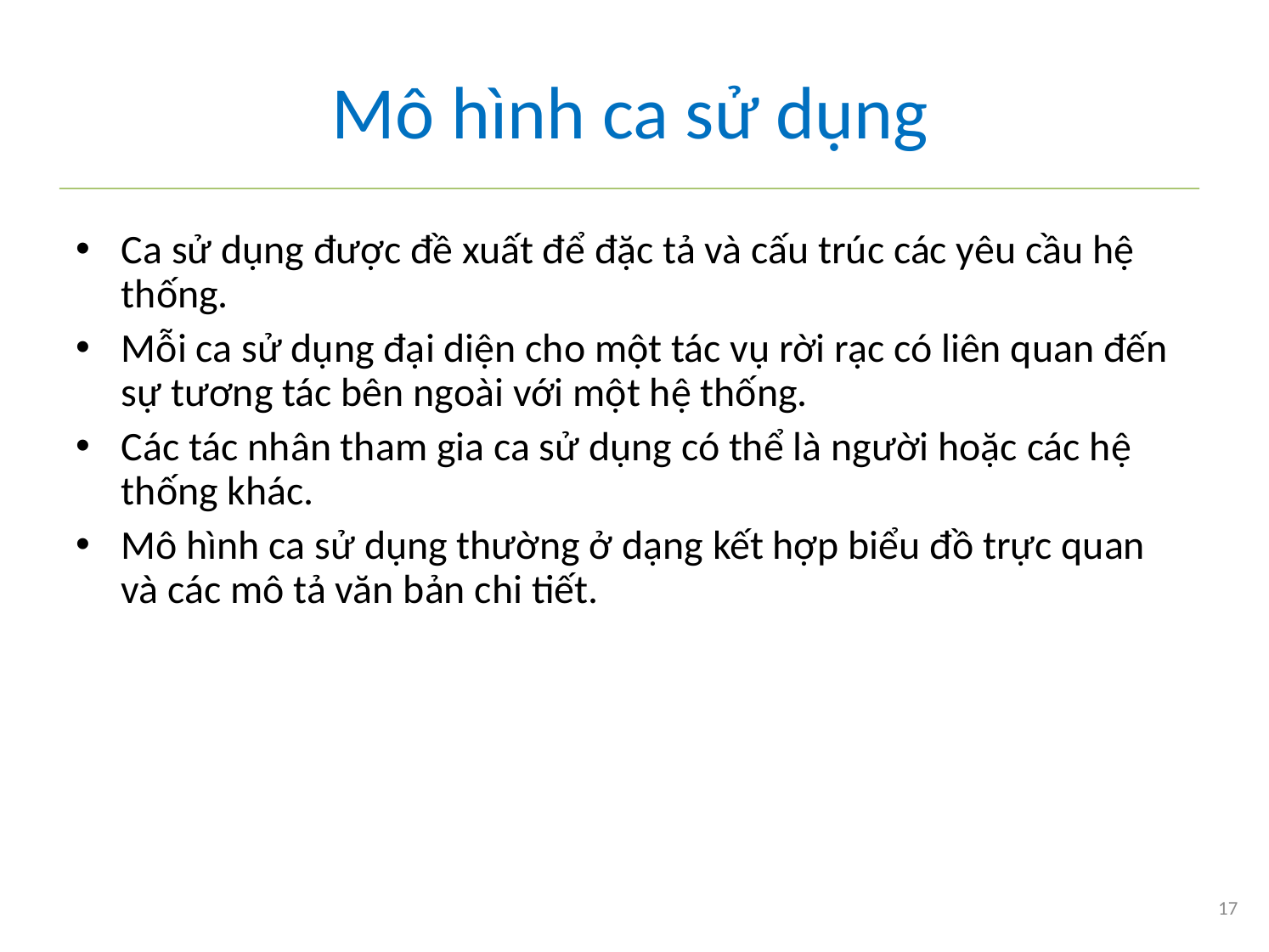

Mô hình ca sử dụng
Ca sử dụng được đề xuất để đặc tả và cấu trúc các yêu cầu hệ thống.
Mỗi ca sử dụng đại diện cho một tác vụ rời rạc có liên quan đến sự tương tác bên ngoài với một hệ thống.
Các tác nhân tham gia ca sử dụng có thể là người hoặc các hệ thống khác.
Mô hình ca sử dụng thường ở dạng kết hợp biểu đồ trực quan và các mô tả văn bản chi tiết.
17